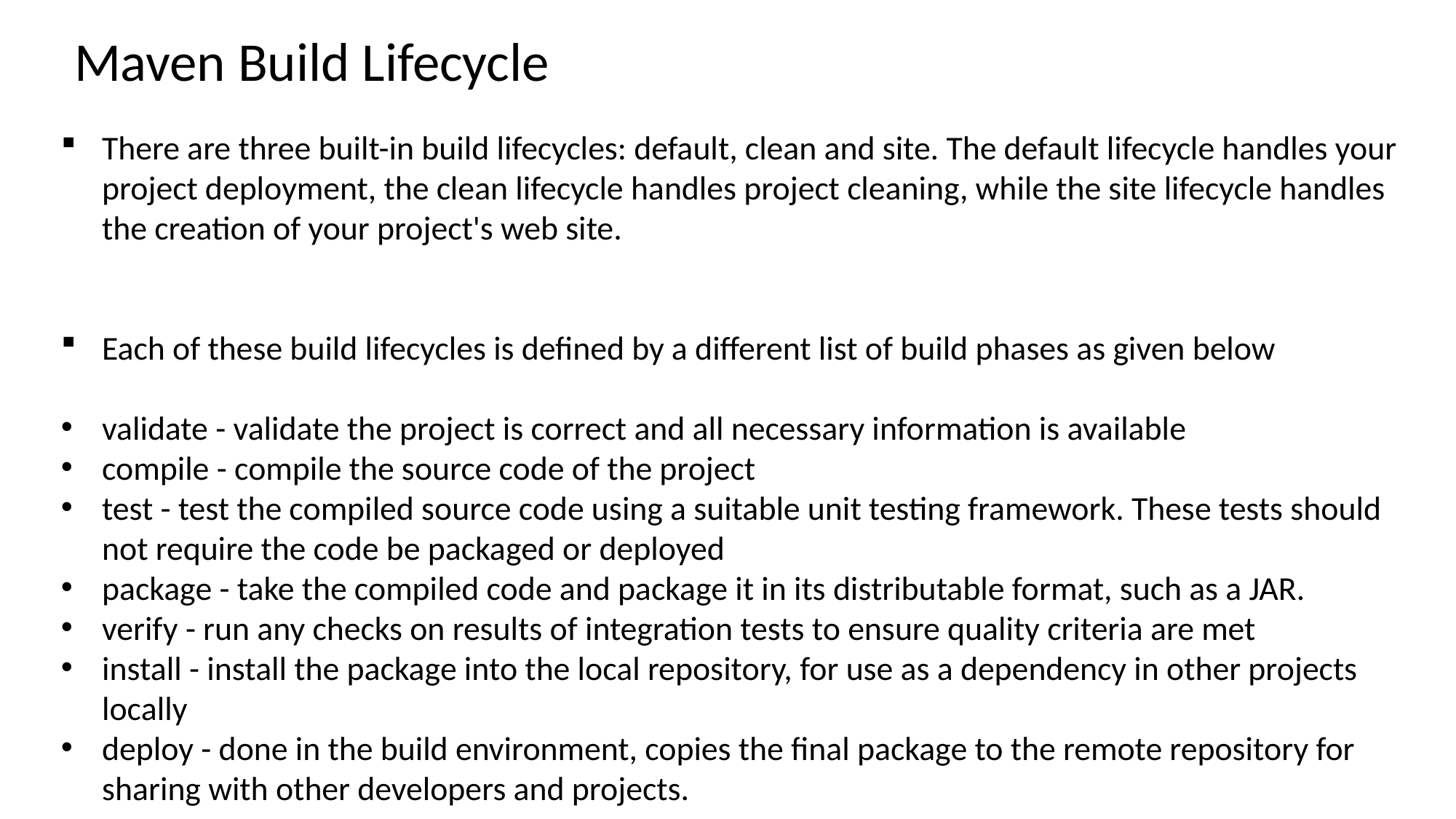

# Maven Build Lifecycle
11
There are three built-in build lifecycles: default, clean and site. The default lifecycle handles your project deployment, the clean lifecycle handles project cleaning, while the site lifecycle handles the creation of your project's web site.

Each of these build lifecycles is defined by a different list of build phases as given below

validate - validate the project is correct and all necessary information is available
compile - compile the source code of the project
test - test the compiled source code using a suitable unit testing framework. These tests should not require the code be packaged or deployed
package - take the compiled code and package it in its distributable format, such as a JAR.
verify - run any checks on results of integration tests to ensure quality criteria are met
install - install the package into the local repository, for use as a dependency in other projects locally
deploy - done in the build environment, copies the final package to the remote repository for sharing with other developers and projects.

14